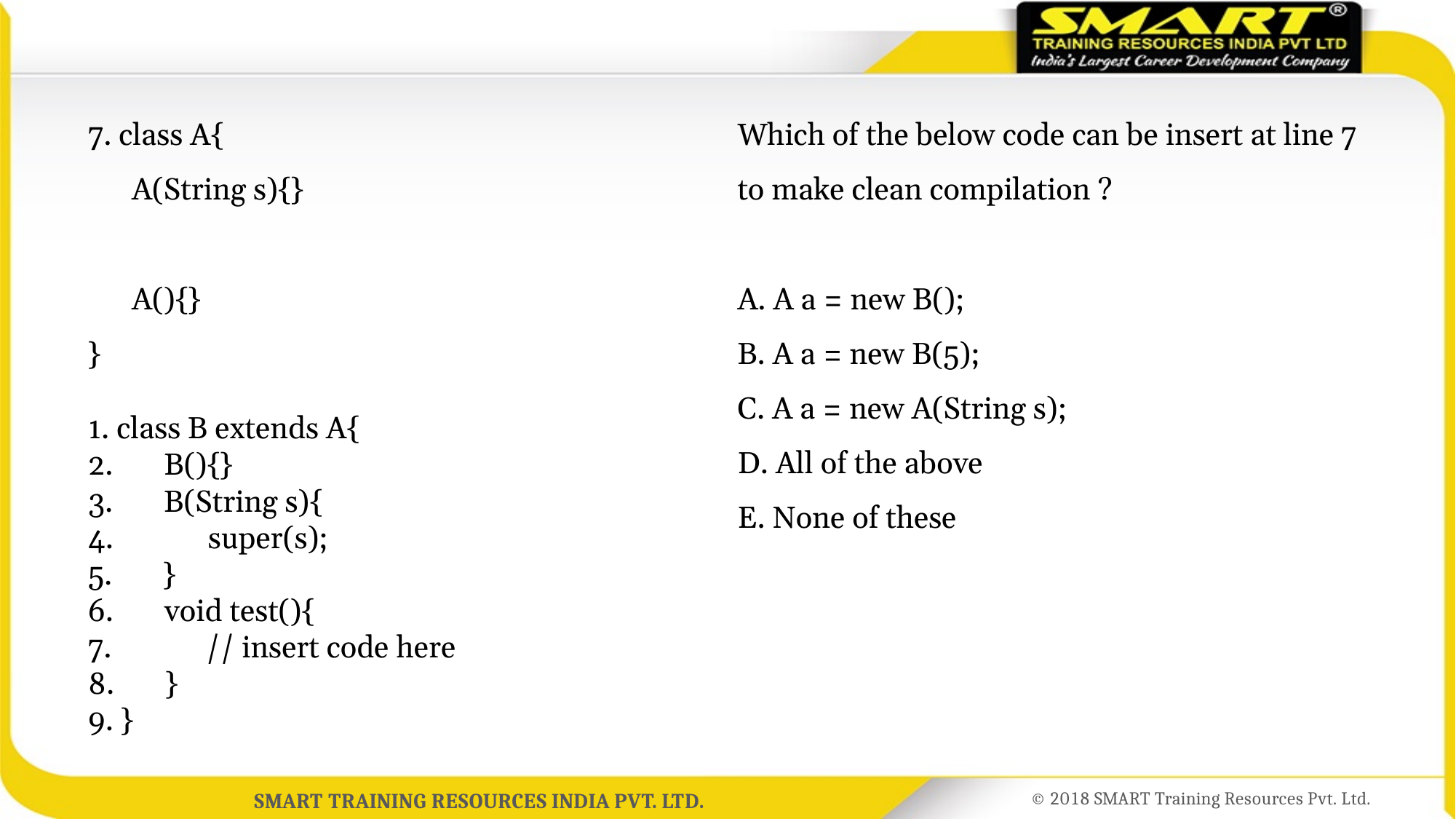

7. class A{
      A(String s){}

      A(){}
}

1. class B extends A{
2.       B(){}
3.       B(String s){
4.             super(s);
5.       }
6.       void test(){
7.             // insert code here
8.       }
9. }
Which of the below code can be insert at line 7 to make clean compilation ?

A. A a = new B();
B. A a = new B(5);
C. A a = new A(String s);
D. All of the above
E. None of these